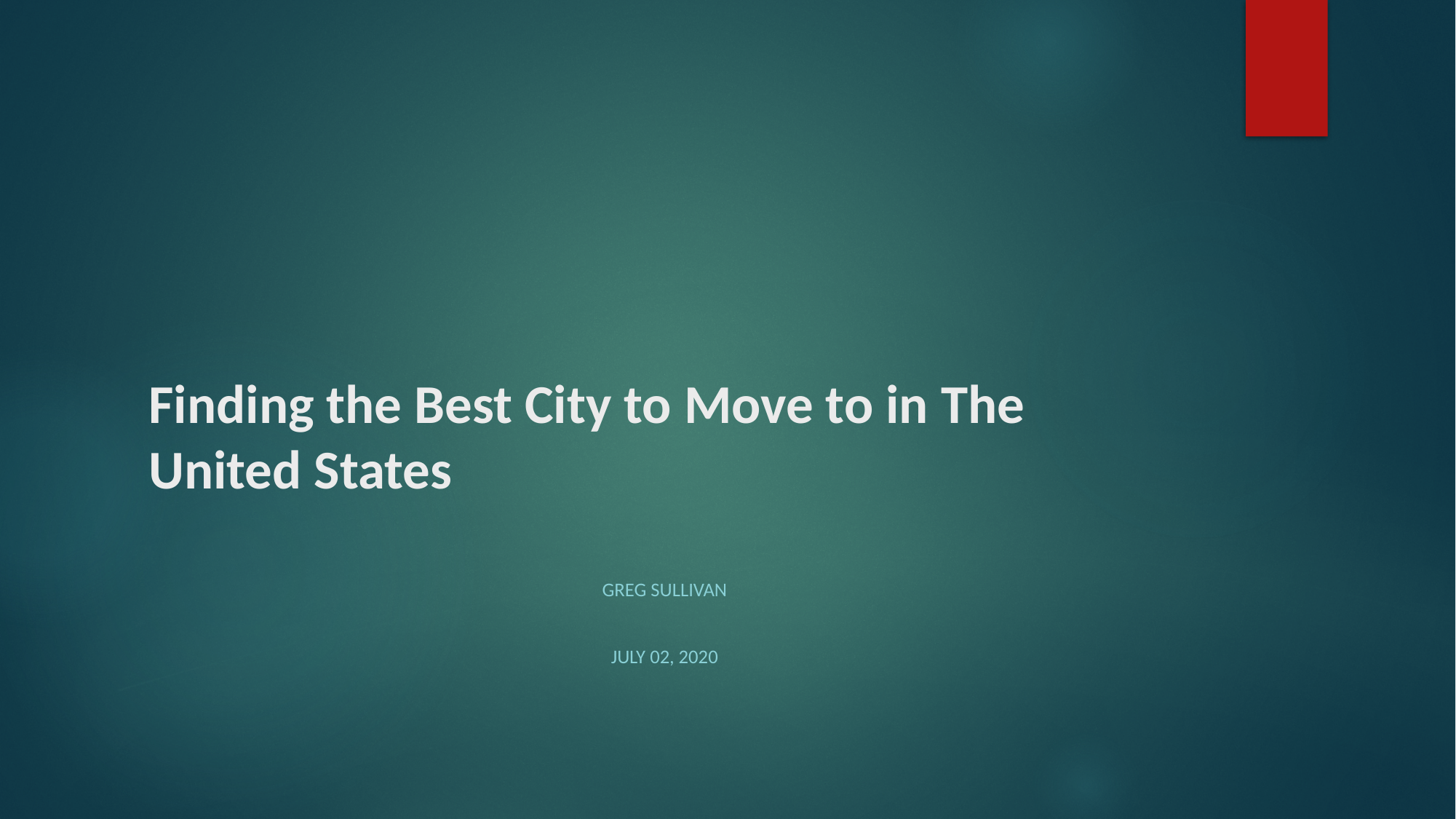

# Finding the Best City to Move to in The United States
Greg Sullivan

July 02, 2020